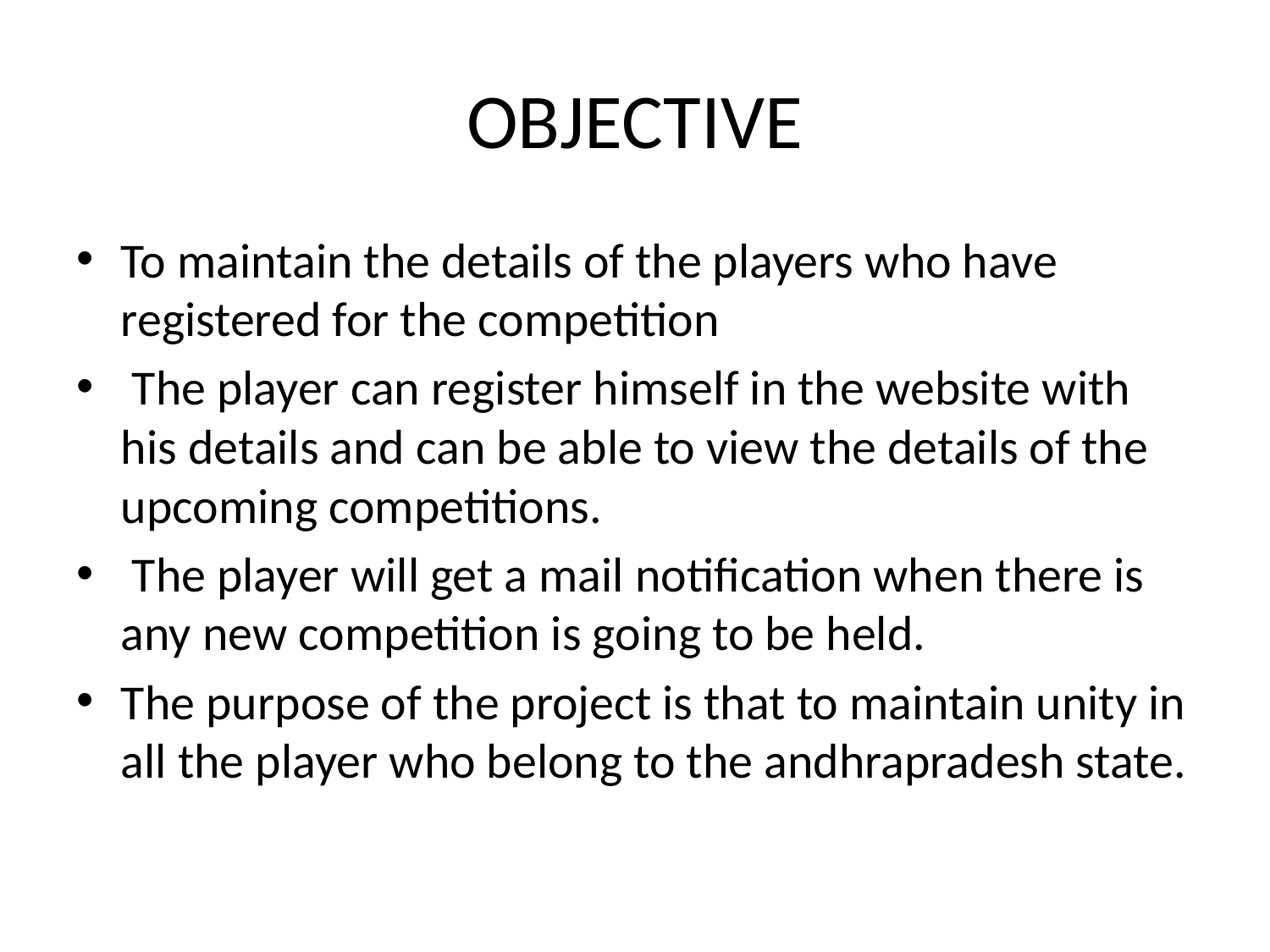

# OBJECTIVE
To maintain the details of the players who have registered for the competition
 The player can register himself in the website with his details and can be able to view the details of the upcoming competitions.
 The player will get a mail notification when there is any new competition is going to be held.
The purpose of the project is that to maintain unity in all the player who belong to the andhrapradesh state.